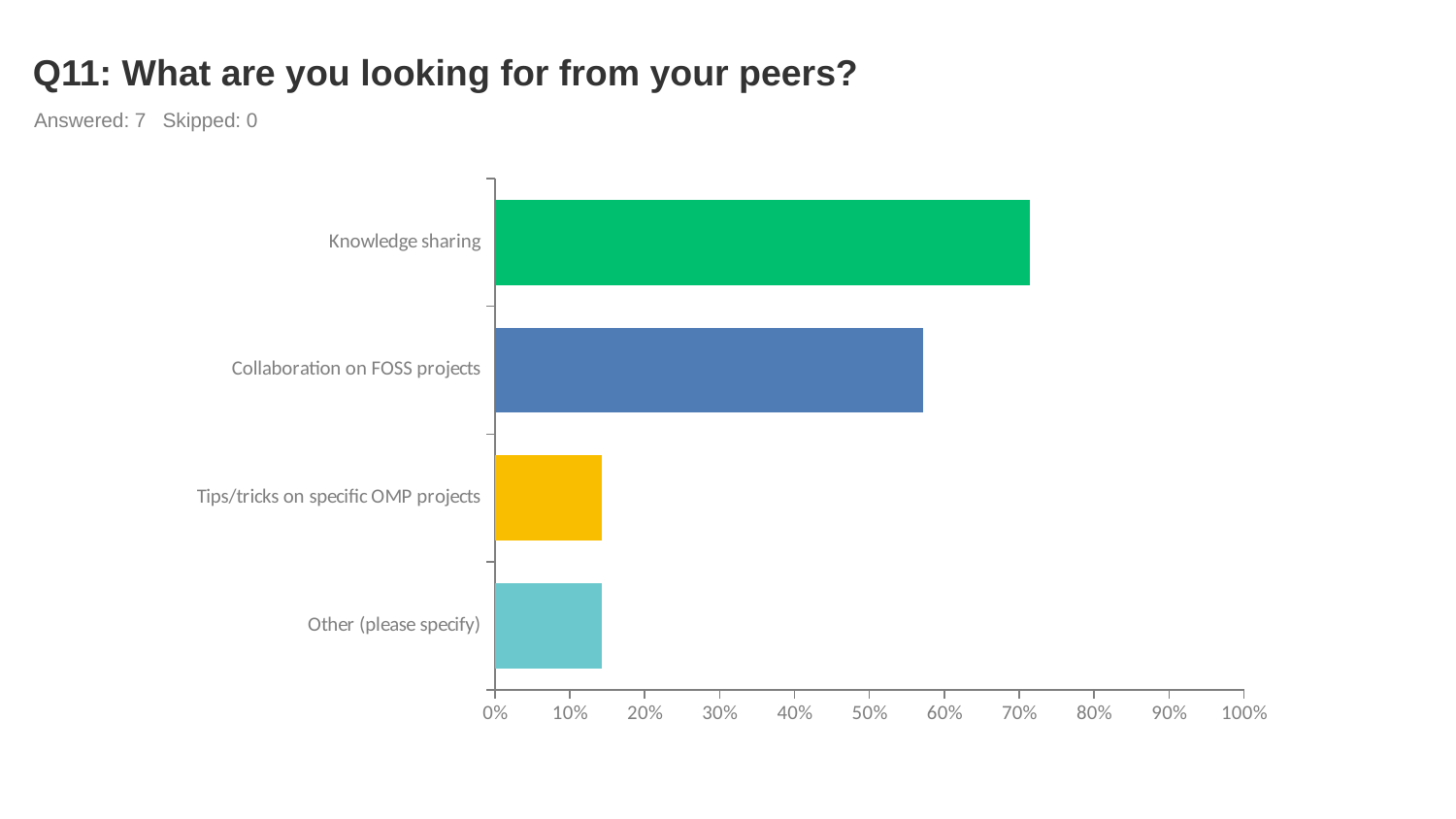

# Q11: What are you looking for from your peers?
Answered: 7   Skipped: 0

### Chart

| Category |   |
|---|---|
| Knowledge sharing | 0.7143 |
| Collaboration on FOSS projects | 0.5714 |
| Tips/tricks on specific OMP projects | 0.1429 |
| Other (please specify) | 0.1429 |